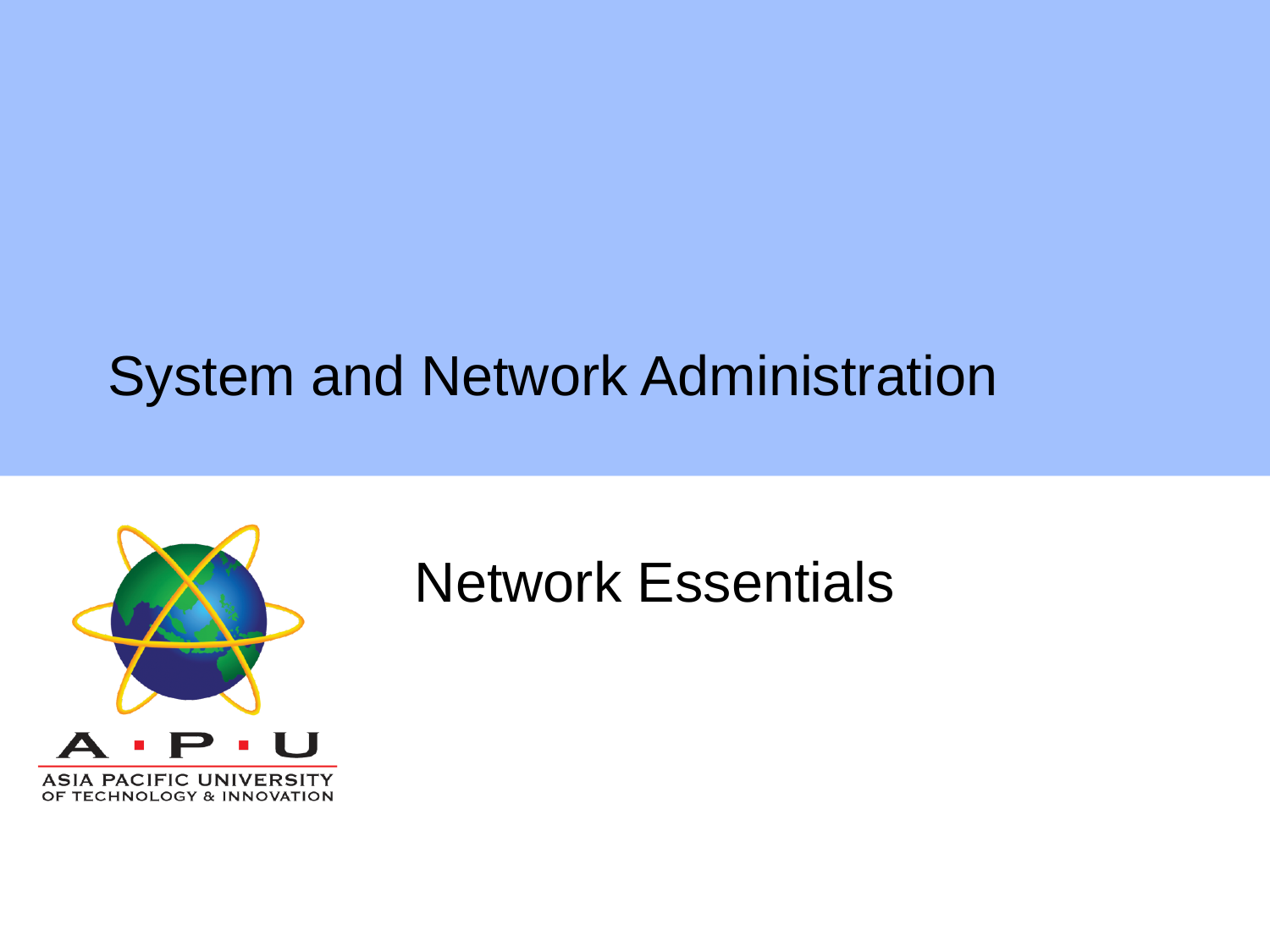

# System and Network Administration
Network Essentials